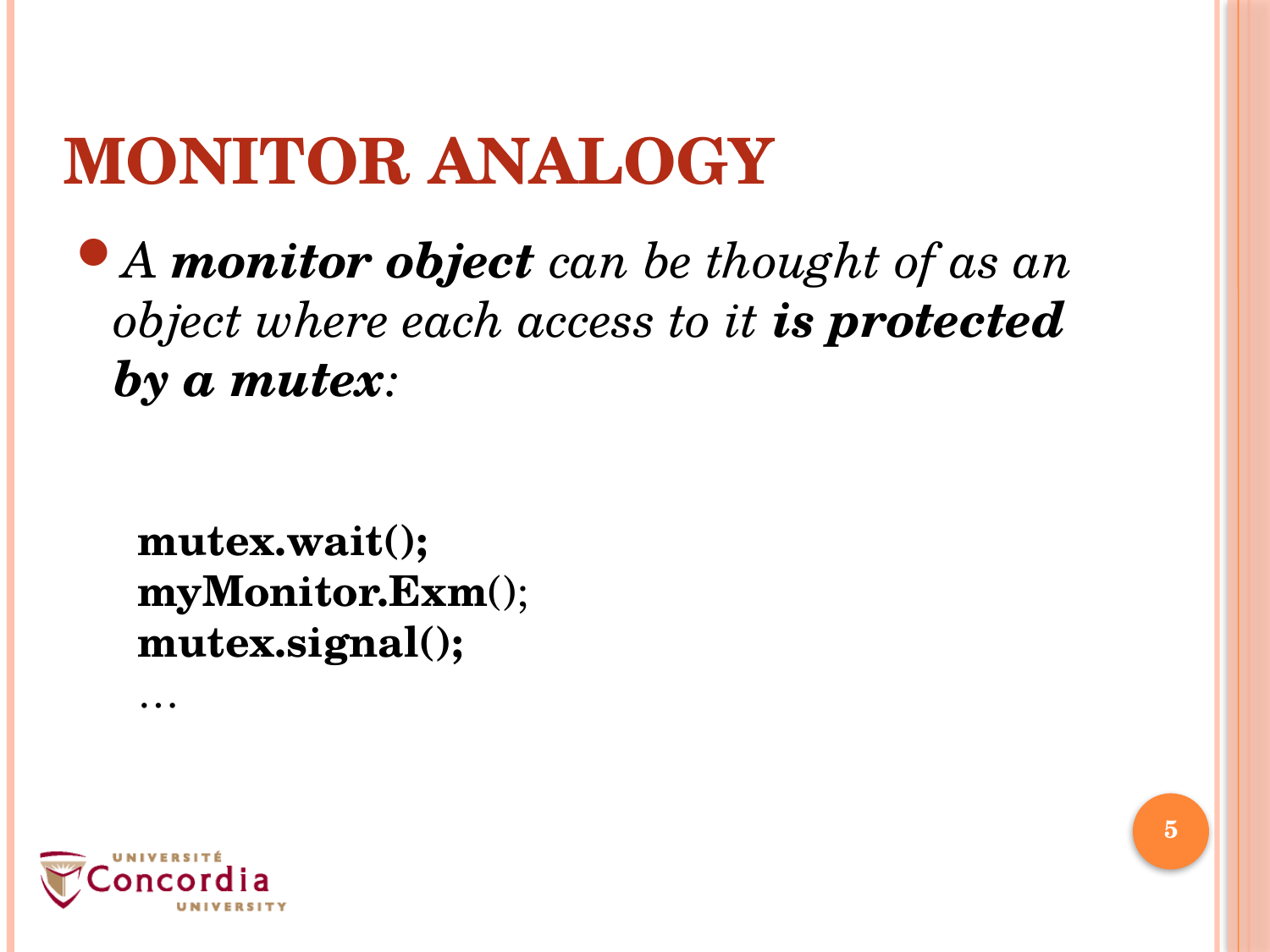

# Monitor Analogy
A monitor object can be thought of as an object where each access to it is protected by a mutex:

mutex.wait();
myMonitor.Exm();
mutex.signal();
…

5